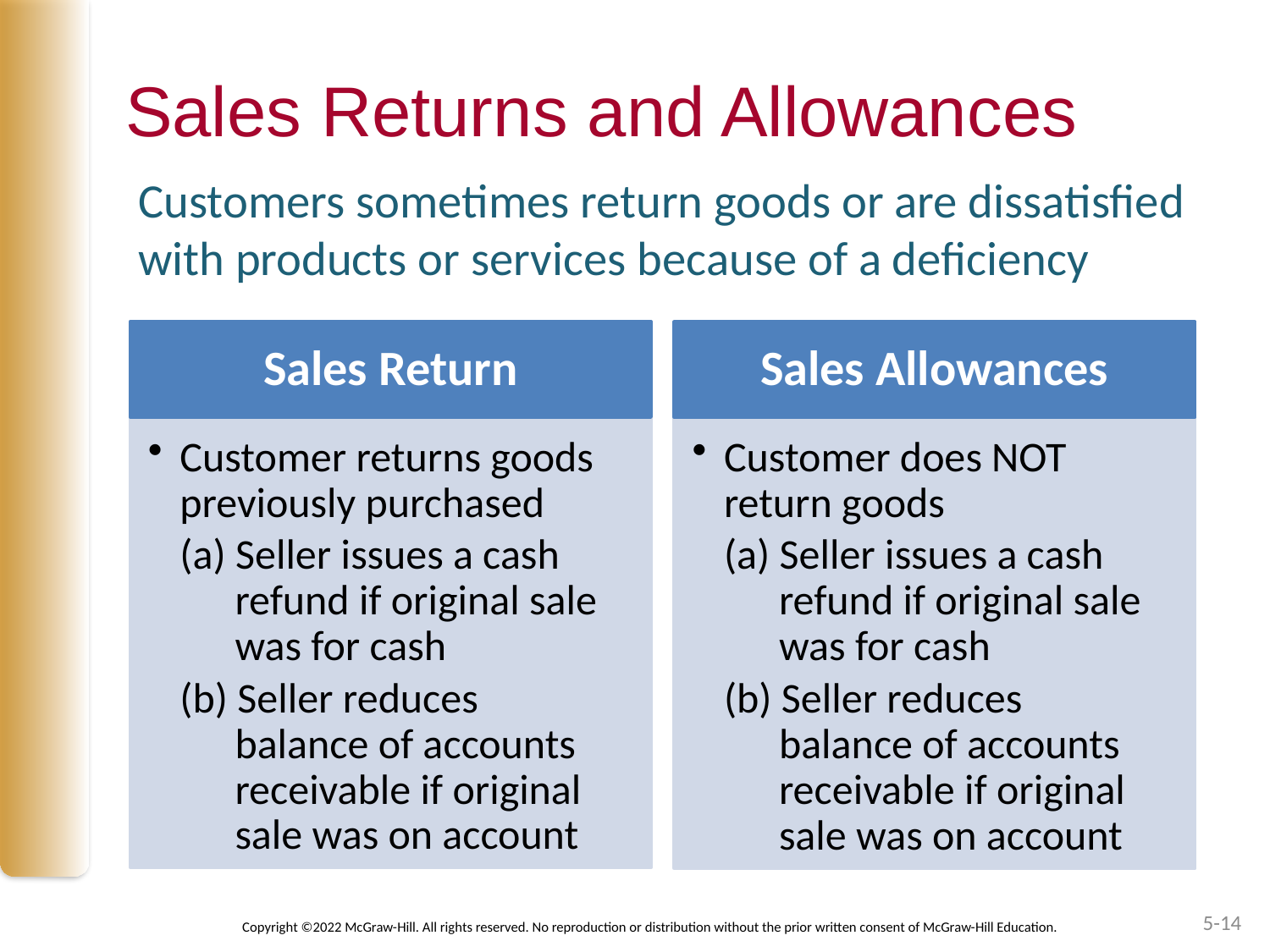

# Sales Returns and Allowances
Customers sometimes return goods or are dissatisfied with products or services because of a deficiency

Sales Return

Sales Allowances

Customer returns goods previously purchased
(a) Seller issues a cash refund if original sale was for cash
(b) Seller reduces balance of accounts receivable if original sale was on account

Customer does NOT return goods
(a) Seller issues a cash refund if original sale was for cash
(b) Seller reduces balance of accounts receivable if original sale was on account
5-14
Copyright ©2022 McGraw-Hill. All rights reserved. No reproduction or distribution without the prior written consent of McGraw-Hill Education.